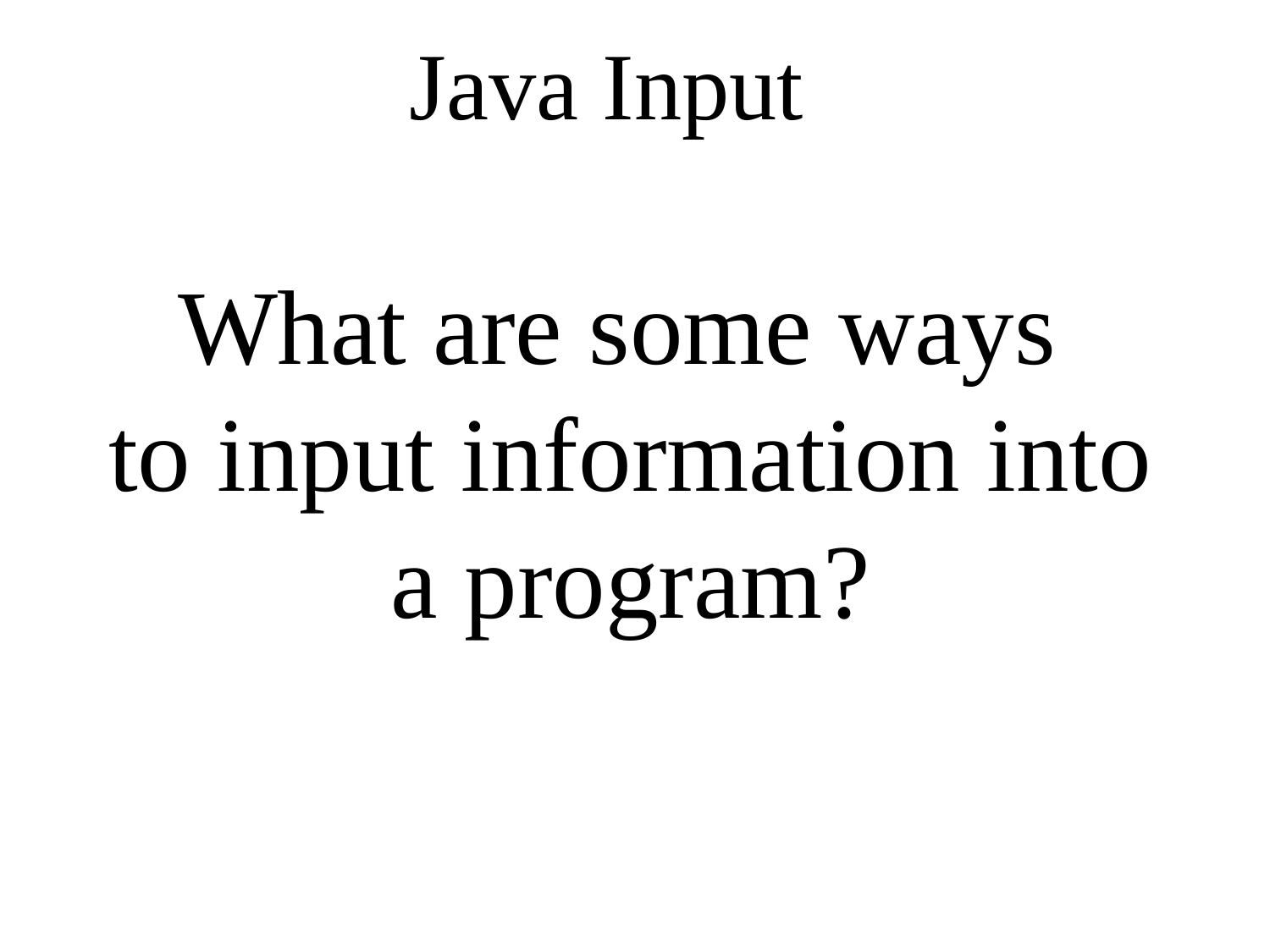

Java Input
What are some ways
to input information into
a program?